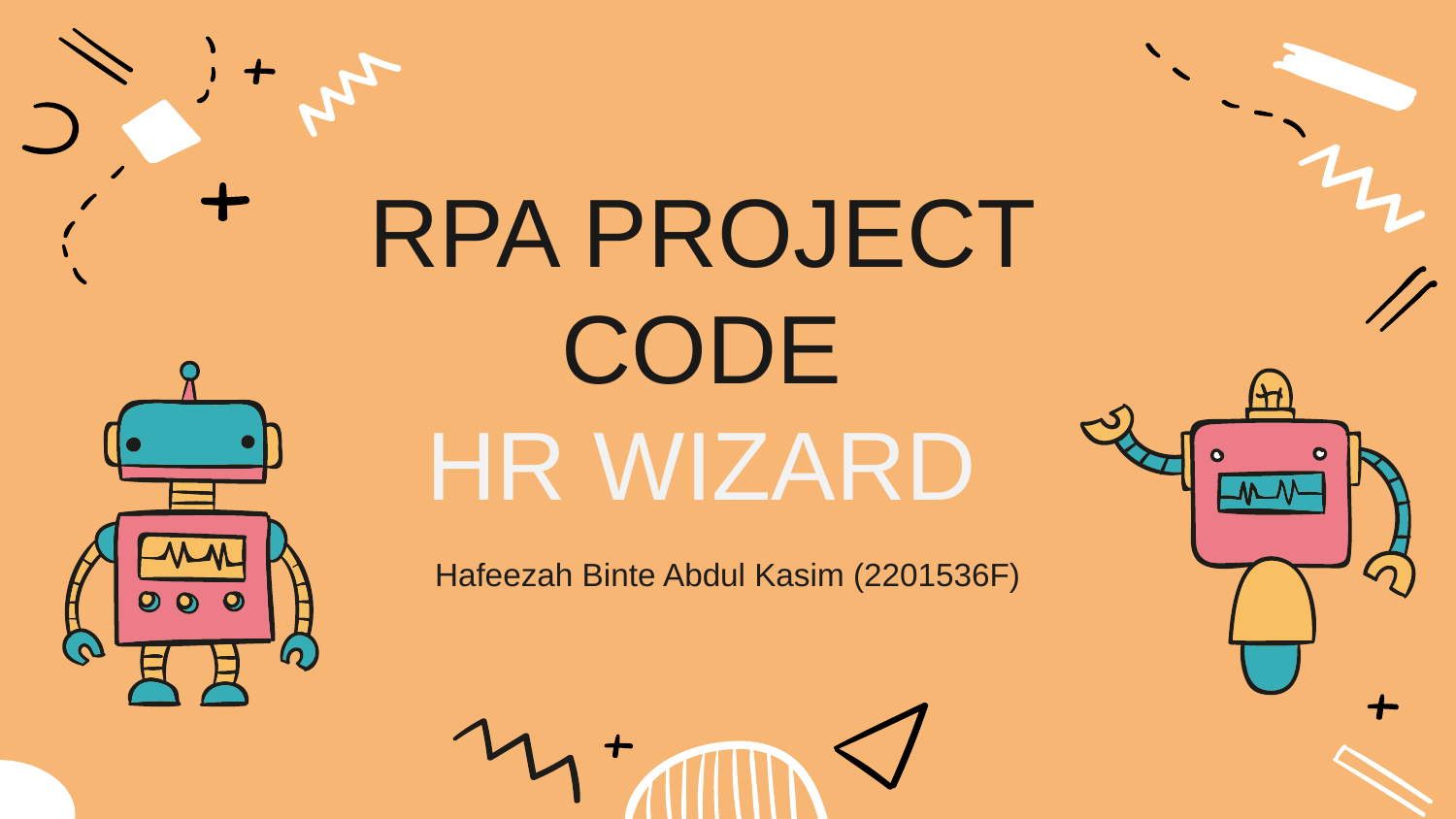

# RPA PROJECT CODE HR WIZARD

Hafeezah Binte Abdul Kasim (2201536F)